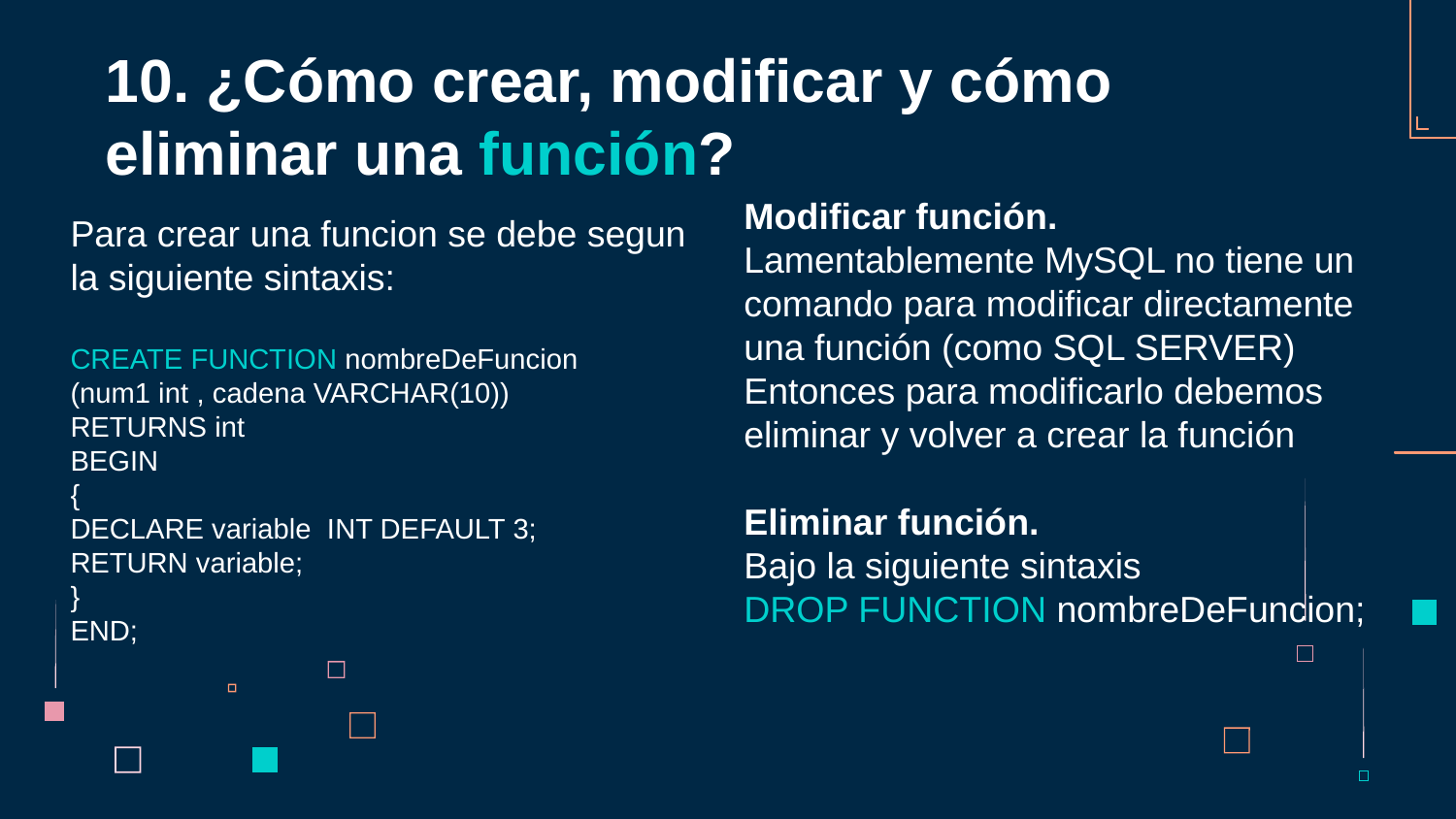

# 10. ¿Cómo crear, modificar y cómo eliminar una función?
Modificar función.
Lamentablemente MySQL no tiene un comando para modificar directamente una función (como SQL SERVER)
Entonces para modificarlo debemos eliminar y volver a crear la función

Eliminar función.
Bajo la siguiente sintaxis
DROP FUNCTION nombreDeFuncion;

Para crear una funcion se debe segun la siguiente sintaxis:

CREATE FUNCTION nombreDeFuncion
(num1 int , cadena VARCHAR(10))
RETURNS int
BEGIN
{
DECLARE variable  INT DEFAULT 3;
RETURN variable;
}
END;